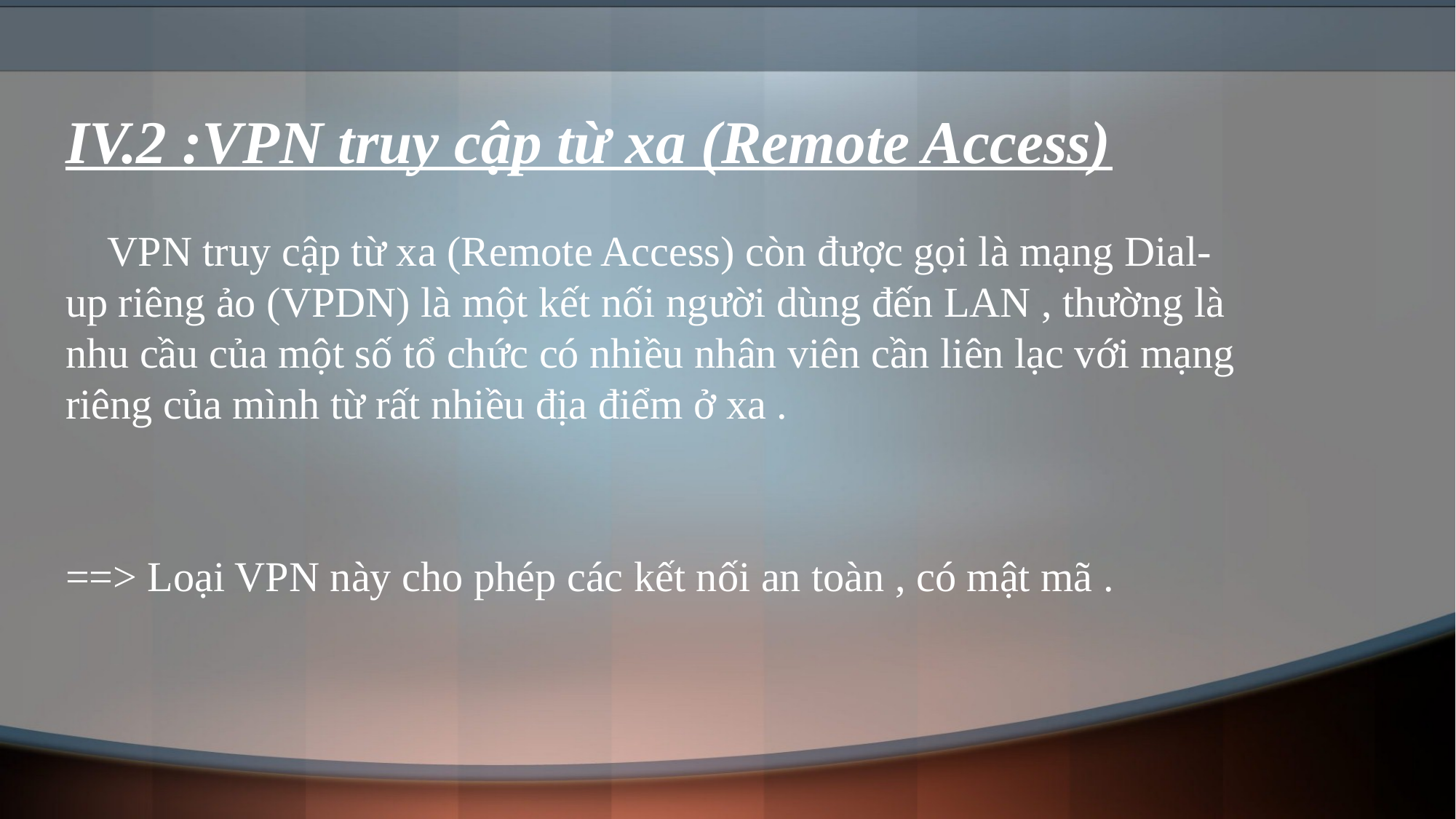

# IV.2 :VPN truy cập từ xa (Remote Access)
    VPN truy cập từ xa (Remote Access) còn được gọi là mạng Dial-up riêng ảo (VPDN) là một kết nối người dùng đến LAN , thường là nhu cầu của một số tổ chức có nhiều nhân viên cần liên lạc với mạng riêng của mình từ rất nhiều địa điểm ở xa .

==> Loại VPN này cho phép các kết nối an toàn , có mật mã .